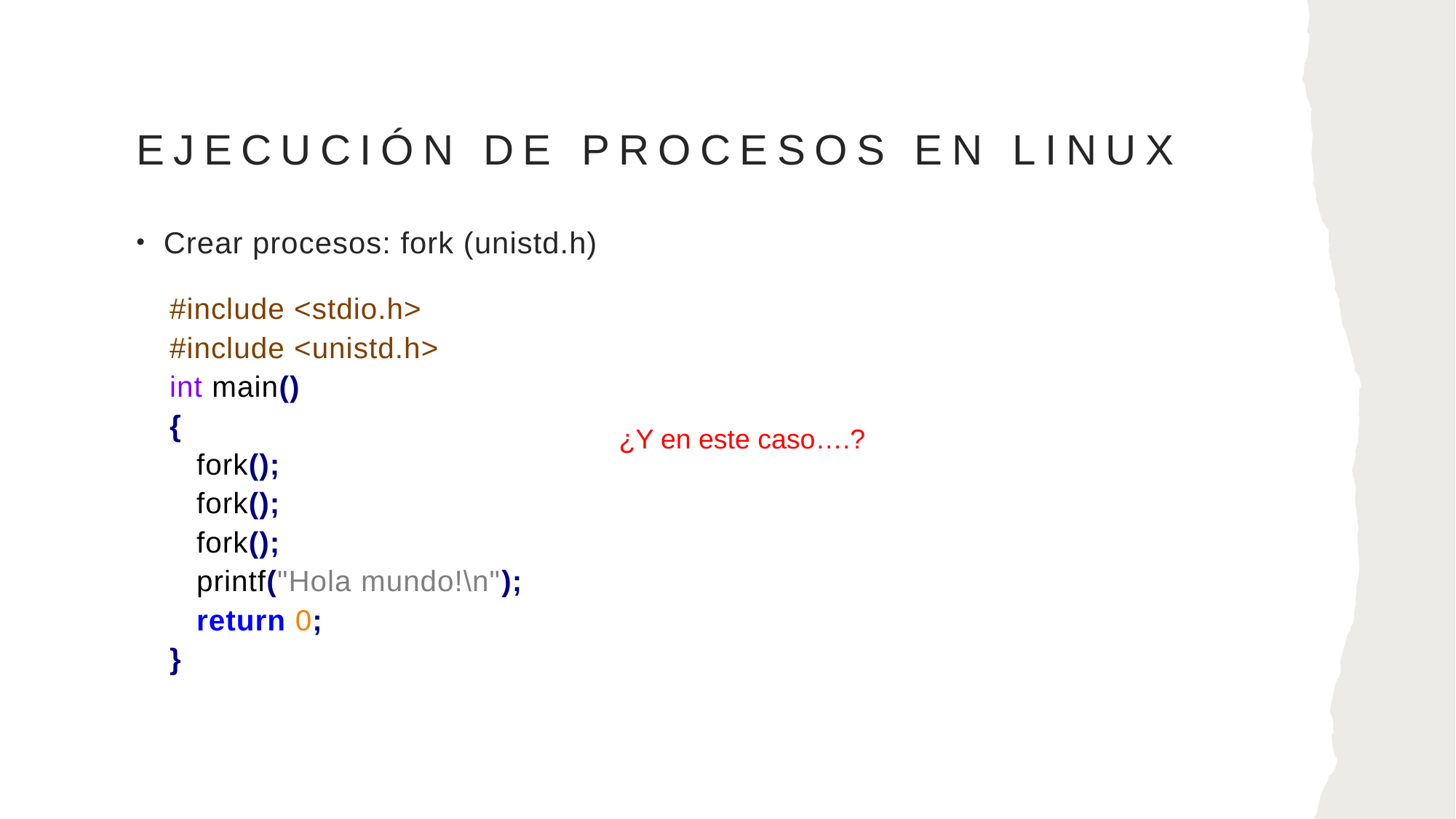

# Ejecución de procesos en linux
Crear procesos: fork (unistd.h)

#include <stdio.h>
#include <unistd.h>
int main()
{
   fork();
   fork();
   fork();
   printf("Hola mundo!\n");
   return 0;
}

¿Y en este caso….?